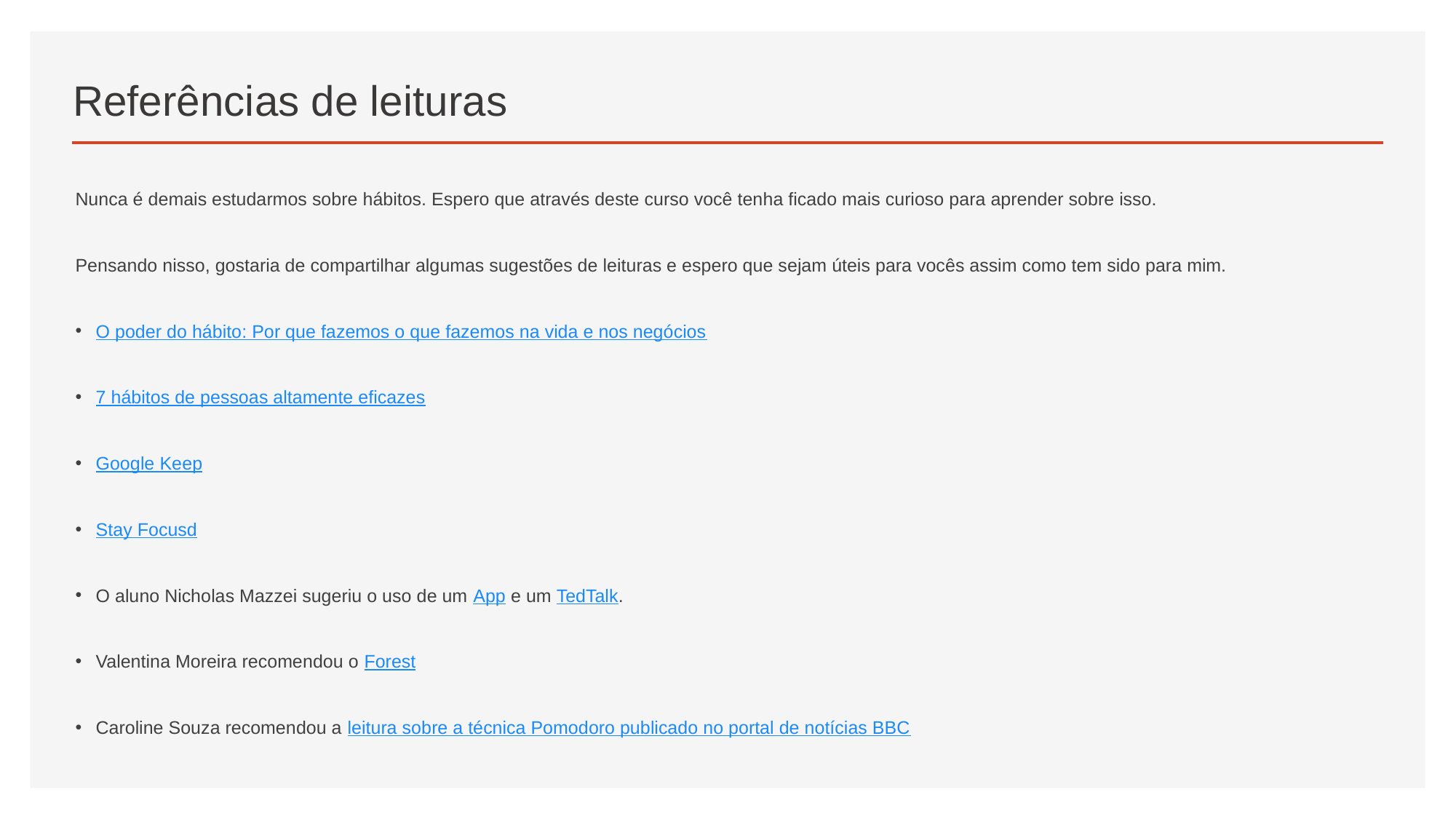

# Referências de leituras
Nunca é demais estudarmos sobre hábitos. Espero que através deste curso você tenha ficado mais curioso para aprender sobre isso.
Pensando nisso, gostaria de compartilhar algumas sugestões de leituras e espero que sejam úteis para vocês assim como tem sido para mim.
O poder do hábito: Por que fazemos o que fazemos na vida e nos negócios
7 hábitos de pessoas altamente eficazes
Google Keep
Stay Focusd
O aluno Nicholas Mazzei sugeriu o uso de um App e um TedTalk.
Valentina Moreira recomendou o Forest
Caroline Souza recomendou a leitura sobre a técnica Pomodoro publicado no portal de notícias BBC